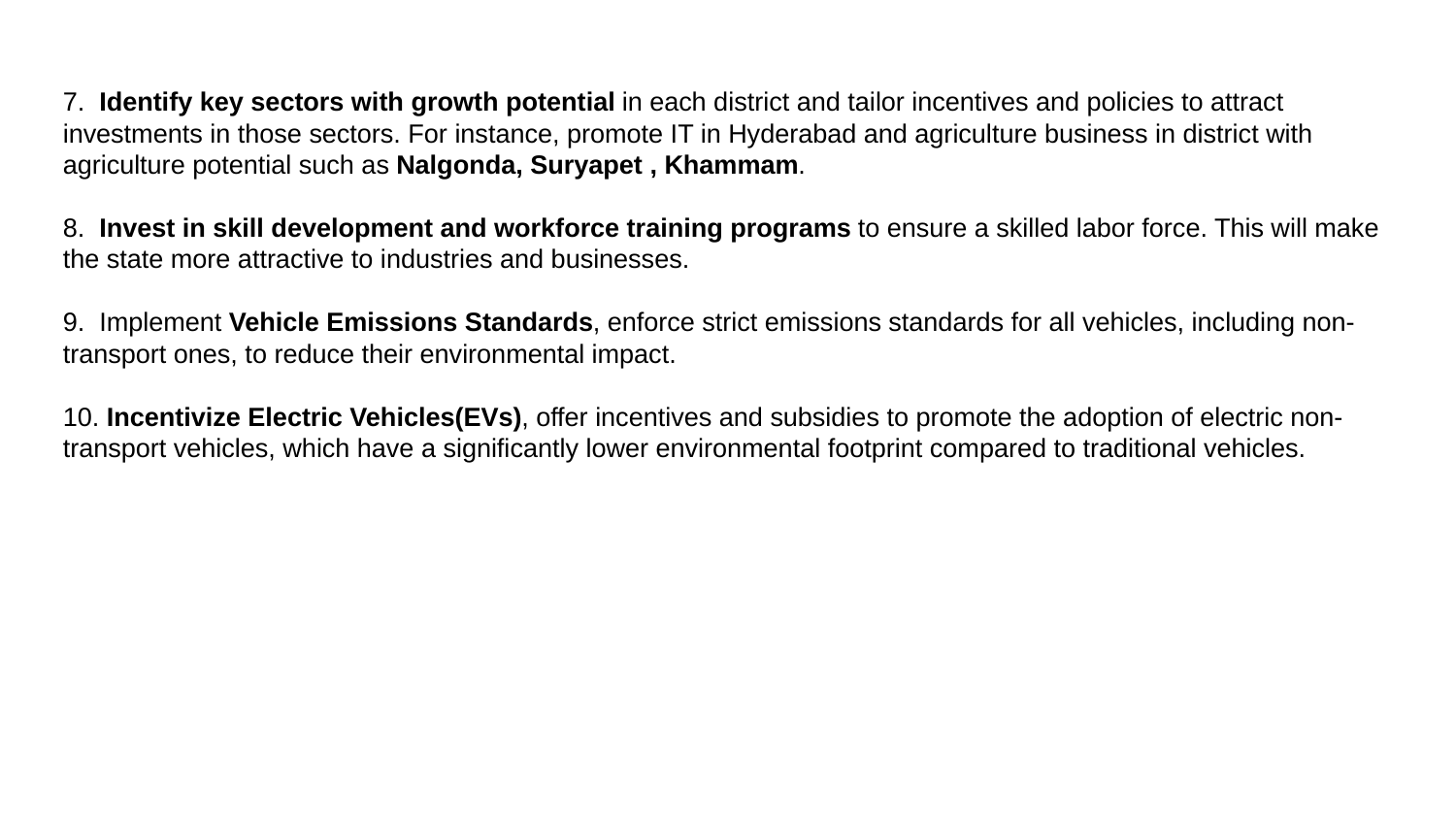

# 7.  Identify key sectors with growth potential in each district and tailor incentives and policies to attract investments in those sectors. For instance, promote IT in Hyderabad and agriculture business in district with agriculture potential such as Nalgonda, Suryapet , Khammam.

8.  Invest in skill development and workforce training programs to ensure a skilled labor force. This will make the state more attractive to industries and businesses.

9.  Implement Vehicle Emissions Standards, enforce strict emissions standards for all vehicles, including non-transport ones, to reduce their environmental impact.

10. Incentivize Electric Vehicles(EVs), offer incentives and subsidies to promote the adoption of electric non-transport vehicles, which have a significantly lower environmental footprint compared to traditional vehicles.